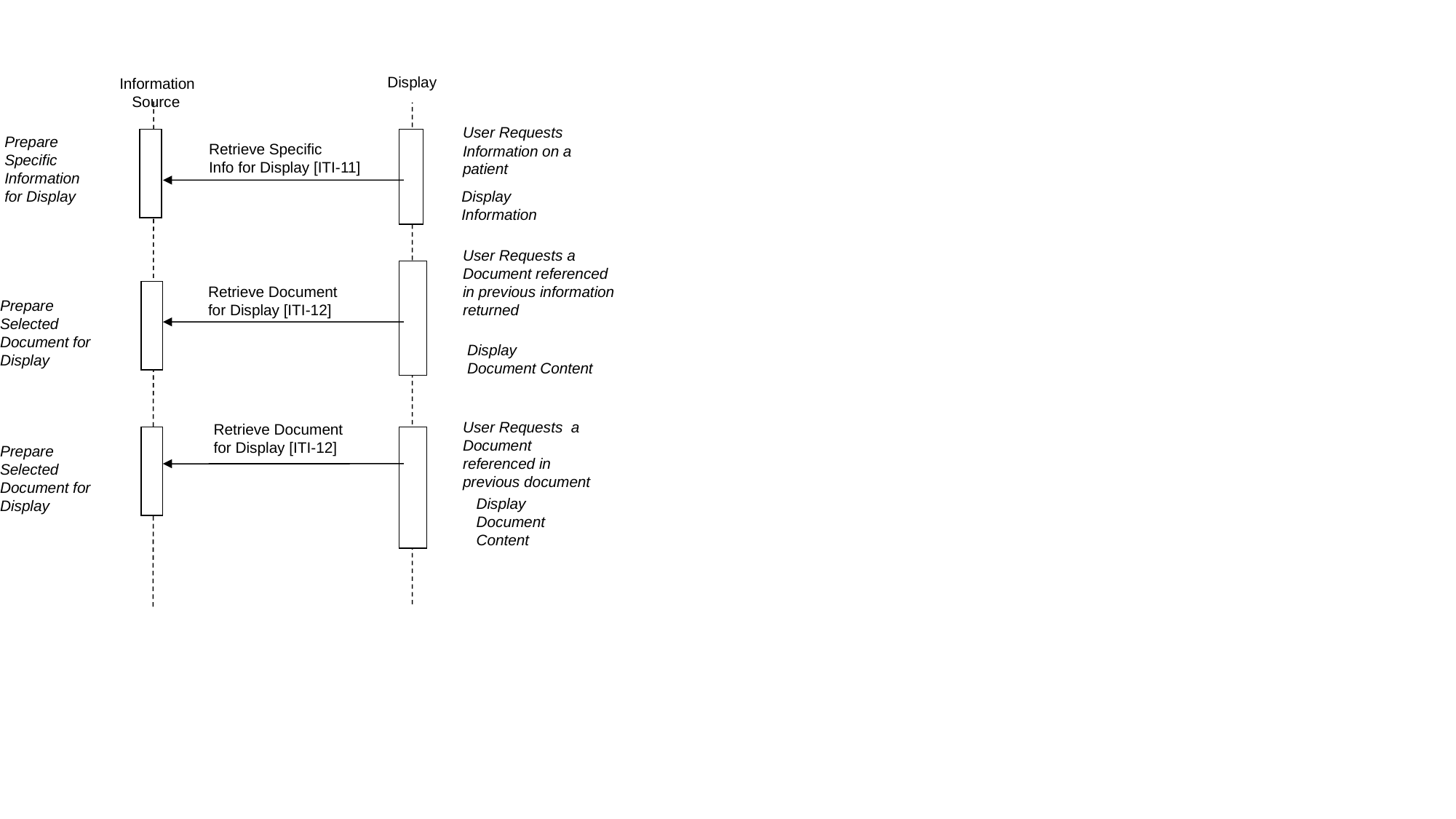

Display

     Information
        Source

User Requests
Information on a patient

Prepare Specific
Information for Display
Retrieve Specific
Info for Display [ITI-11]

Display Information
User Requests a
Document referenced in previous information returned

Retrieve Document for Display [ITI-12]
Prepare Selected
Document for Display

Display
Document Content
User Requests  a
Document referenced in previous document
Retrieve Document for Display [ITI-12]

Prepare Selected
Document for Display

Display
Document Content